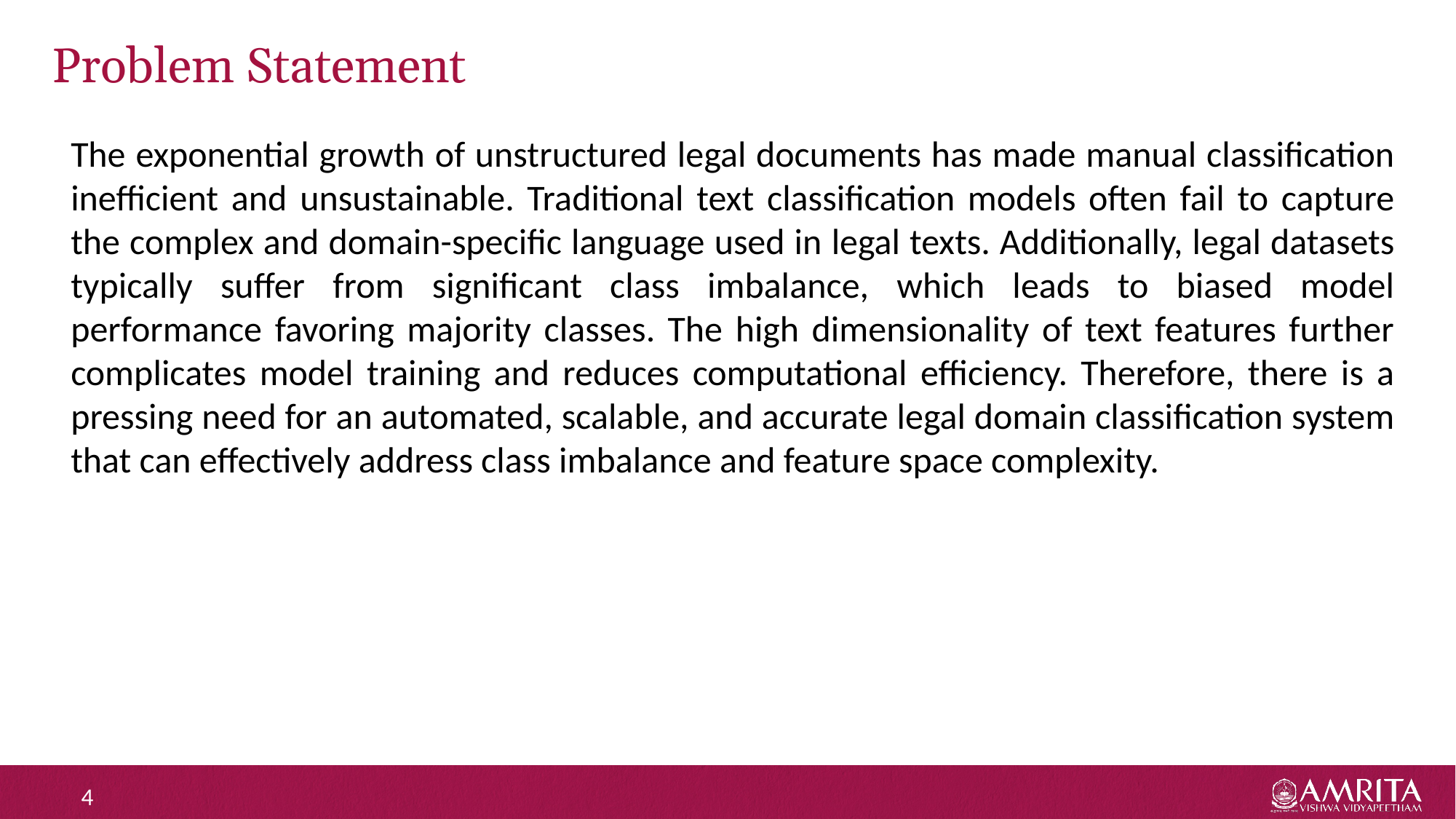

# Problem Statement
The exponential growth of unstructured legal documents has made manual classification inefficient and unsustainable. Traditional text classification models often fail to capture the complex and domain-specific language used in legal texts. Additionally, legal datasets typically suffer from significant class imbalance, which leads to biased model performance favoring majority classes. The high dimensionality of text features further complicates model training and reduces computational efficiency. Therefore, there is a pressing need for an automated, scalable, and accurate legal domain classification system that can effectively address class imbalance and feature space complexity.
4